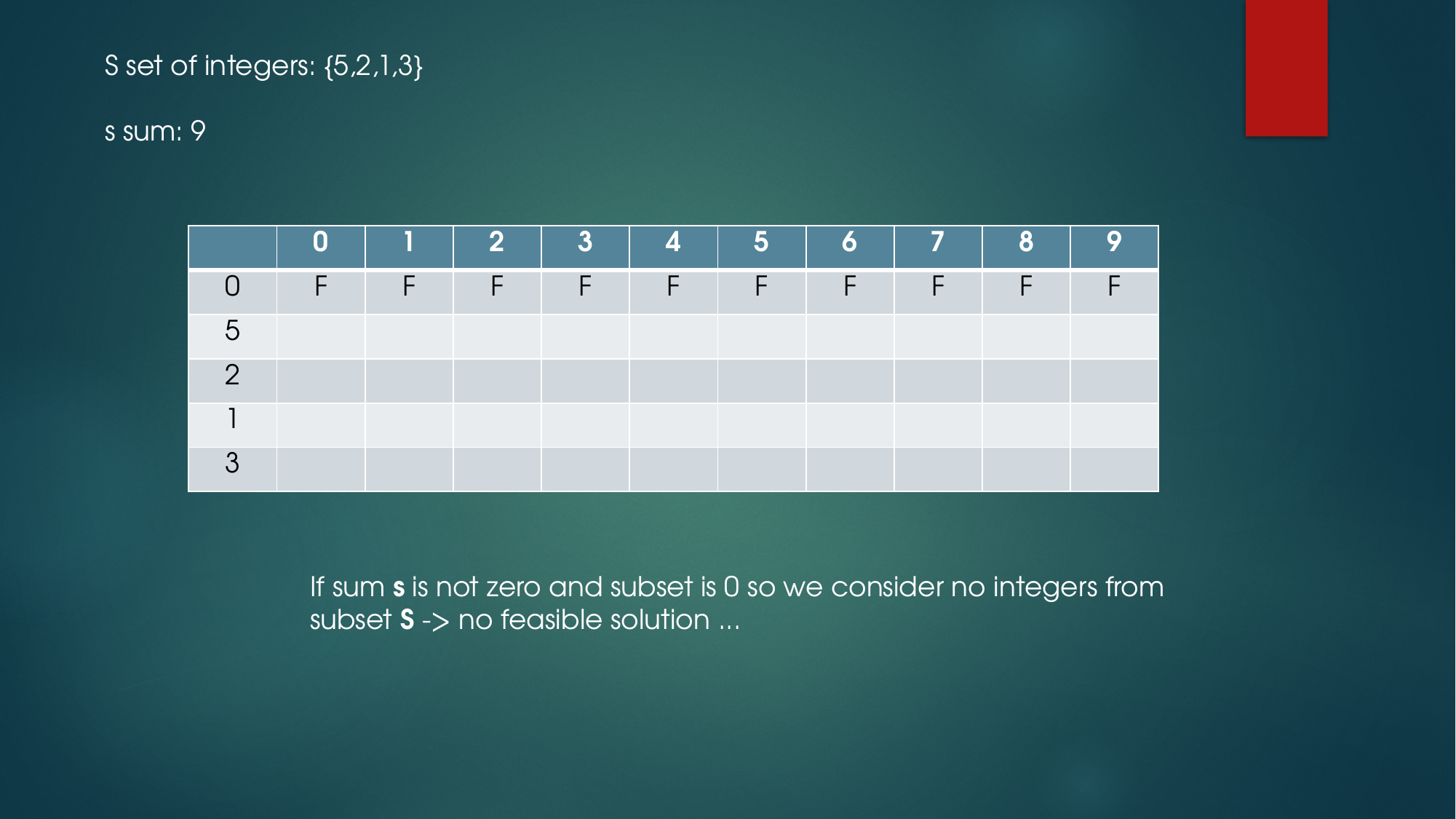

S set of integers: {5,2,1,3}

s sum: 9
|  | 0 | 1 | 2 | 3 | 4 | 5 | 6 | 7 | 8 | 9 |
| --- | --- | --- | --- | --- | --- | --- | --- | --- | --- | --- |
| 0 | F | F | F | F | F | F | F | F | F | F |
| 5 |  |  |  |  |  |  |  |  |  |  |
| 2 |  |  |  |  |  |  |  |  |  |  |
| 1 |  |  |  |  |  |  |  |  |  |  |
| 3 |  |  |  |  |  |  |  |  |  |  |
If sum s is not zero and subset is 0 so we consider no integers from
subset S -> no feasible solution ...